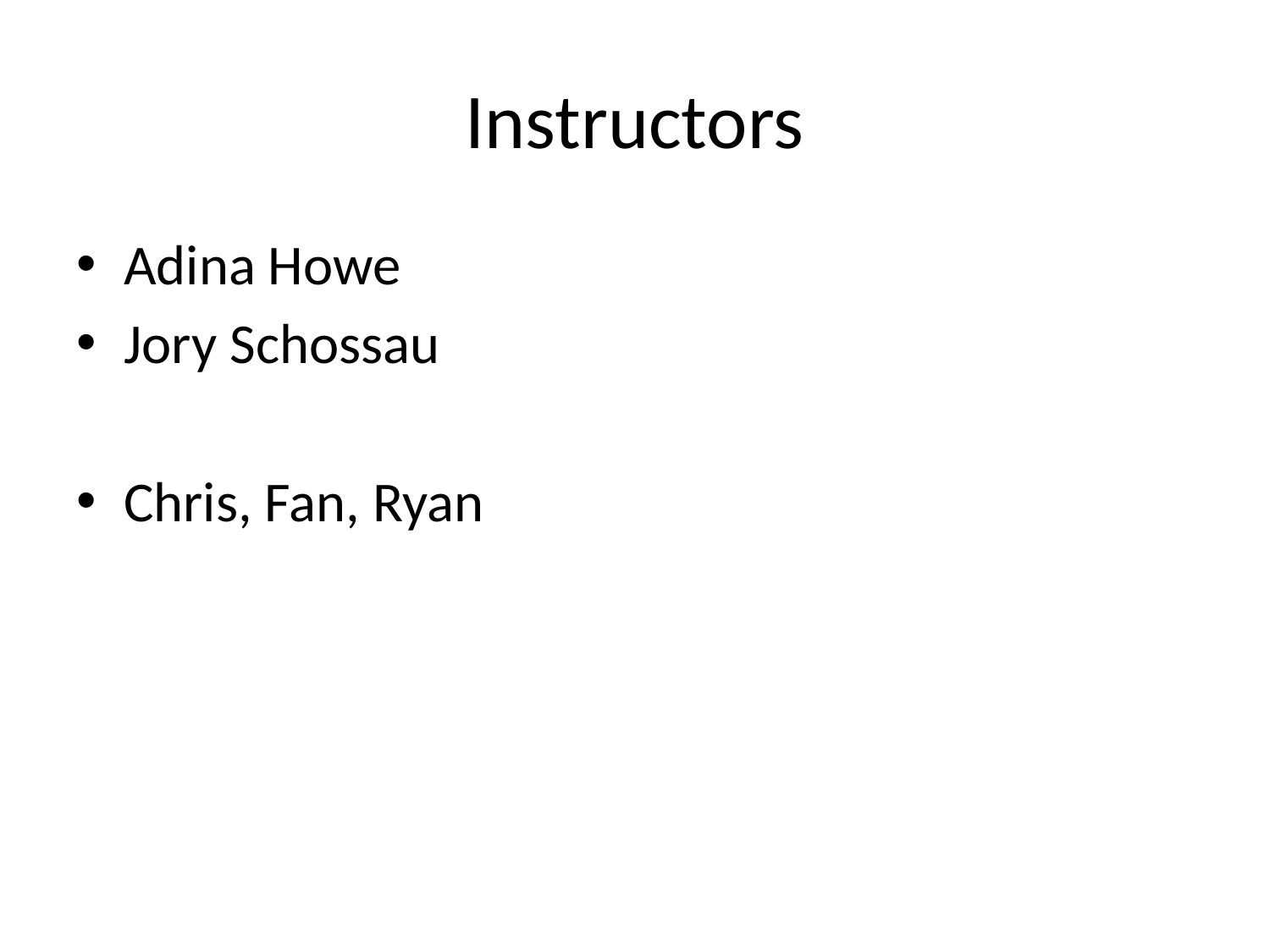

# Instructors
Adina Howe
Jory Schossau

Chris, Fan, Ryan